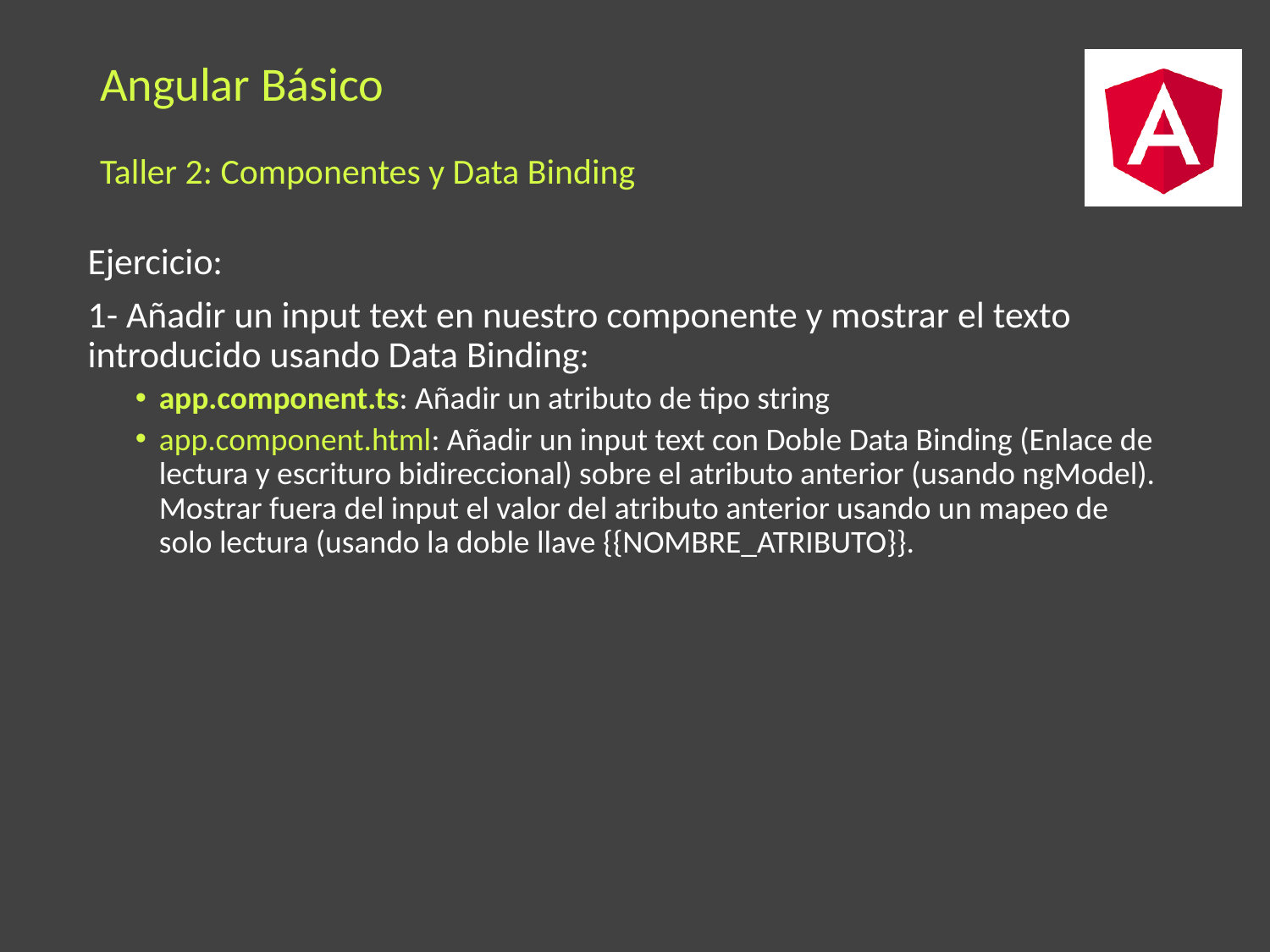

# Angular Básico
Taller 2: Componentes y Data Binding
Ejercicio:
1- Añadir un input text en nuestro componente y mostrar el texto introducido usando Data Binding:
app.component.ts: Añadir un atributo de tipo string
app.component.html: Añadir un input text con Doble Data Binding (Enlace de lectura y escrituro bidireccional) sobre el atributo anterior (usando ngModel). Mostrar fuera del input el valor del atributo anterior usando un mapeo de solo lectura (usando la doble llave {{NOMBRE_ATRIBUTO}}.